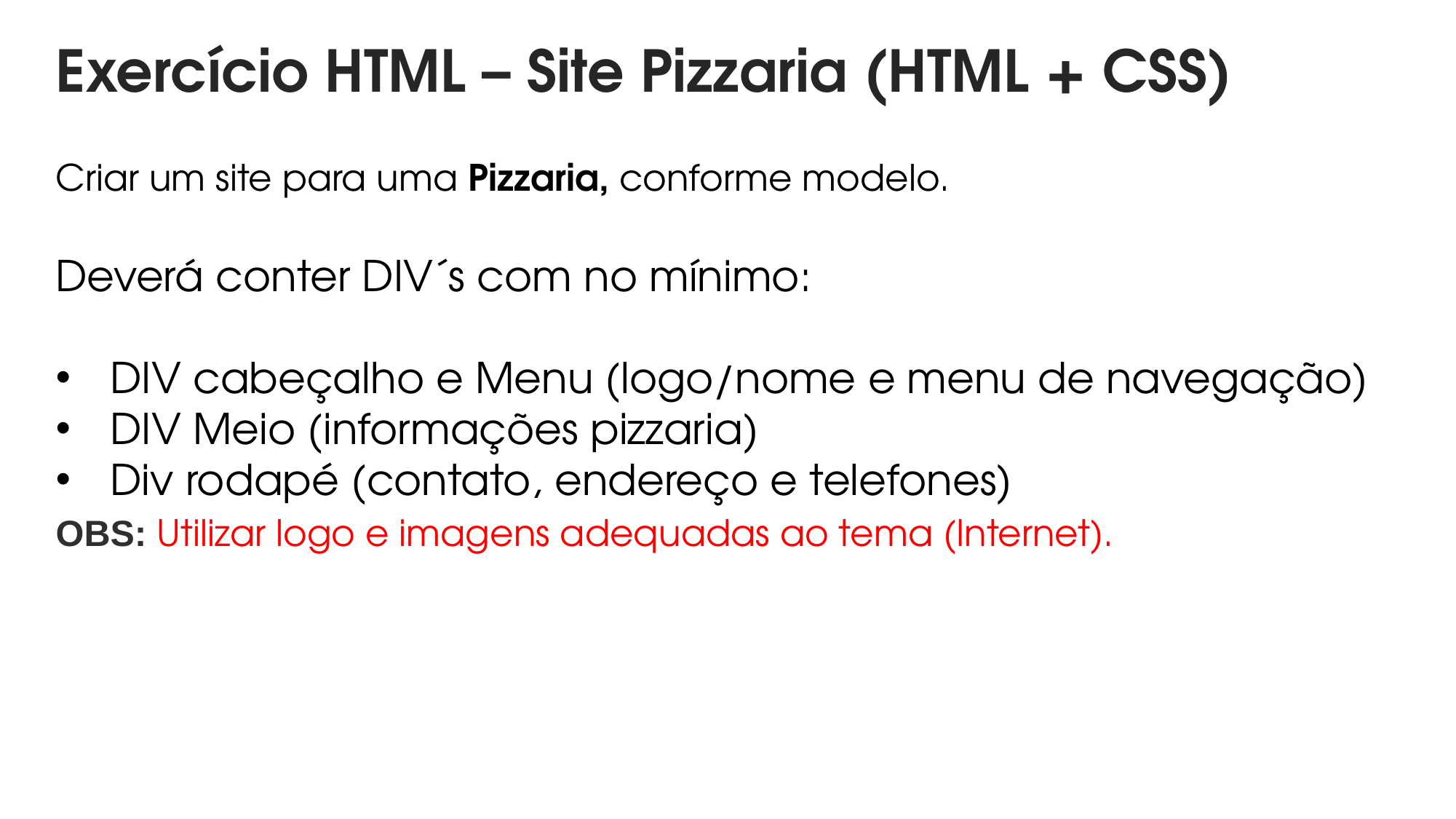

# Exercício HTML – Site Pizzaria (HTML + CSS)
Criar um site para uma Pizzaria, conforme modelo.

Deverá conter DIV´s com no mínimo:

DIV cabeçalho e Menu (logo/nome e menu de navegação)
DIV Meio (informações pizzaria)
Div rodapé (contato, endereço e telefones)
OBS: Utilizar logo e imagens adequadas ao tema (Internet).